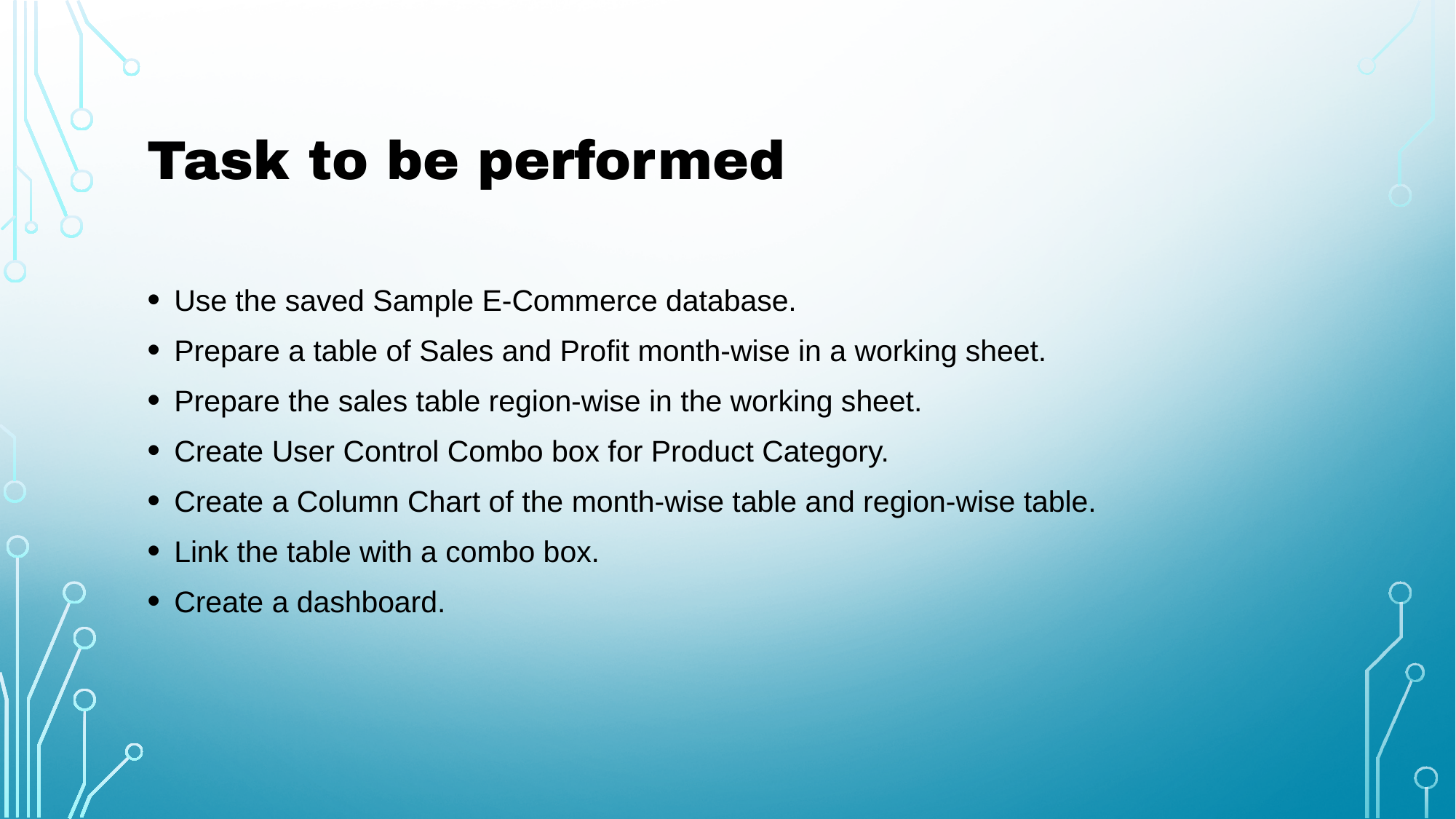

# Task to be performed
Use the saved Sample E-Commerce database.
Prepare a table of Sales and Profit month-wise in a working sheet.
Prepare the sales table region-wise in the working sheet.
Create User Control Combo box for Product Category.
Create a Column Chart of the month-wise table and region-wise table.
Link the table with a combo box.
Create a dashboard.